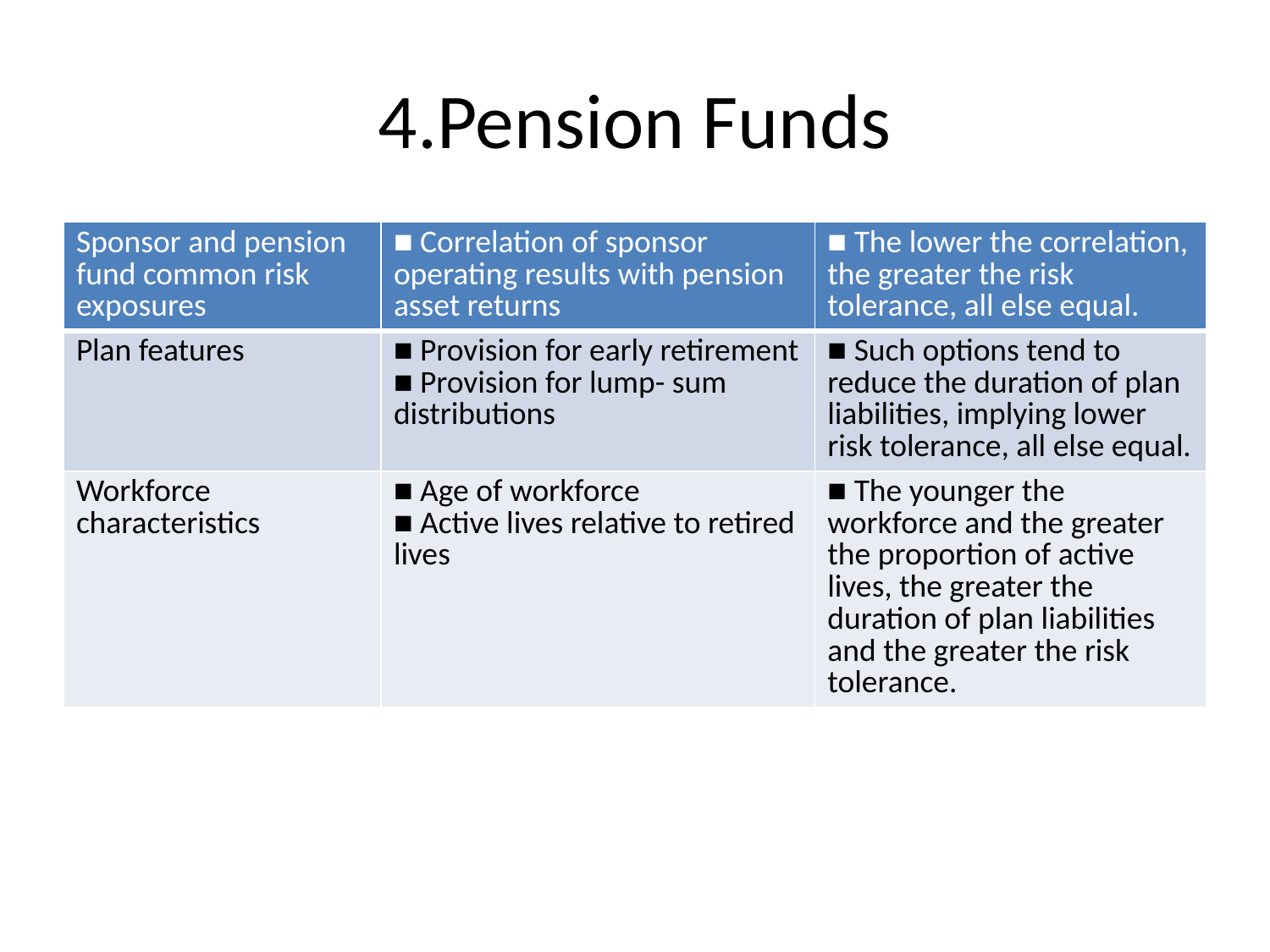

# 4.Pension Funds
| Sponsor and pension fund common risk exposures | ■ Correlation of sponsor operating results with pension asset returns | ■ The lower the correlation, the greater the risk tolerance, all else equal. |
| --- | --- | --- |
| Plan features | ■ Provision for early retirement ■ Provision for lump- sum distributions | ■ Such options tend to reduce the duration of plan liabilities, implying lower risk tolerance, all else equal. |
| Workforce characteristics | ■ Age of workforce ■ Active lives relative to retired lives | ■ The younger the workforce and the greater the proportion of active lives, the greater the duration of plan liabilities and the greater the risk tolerance. |